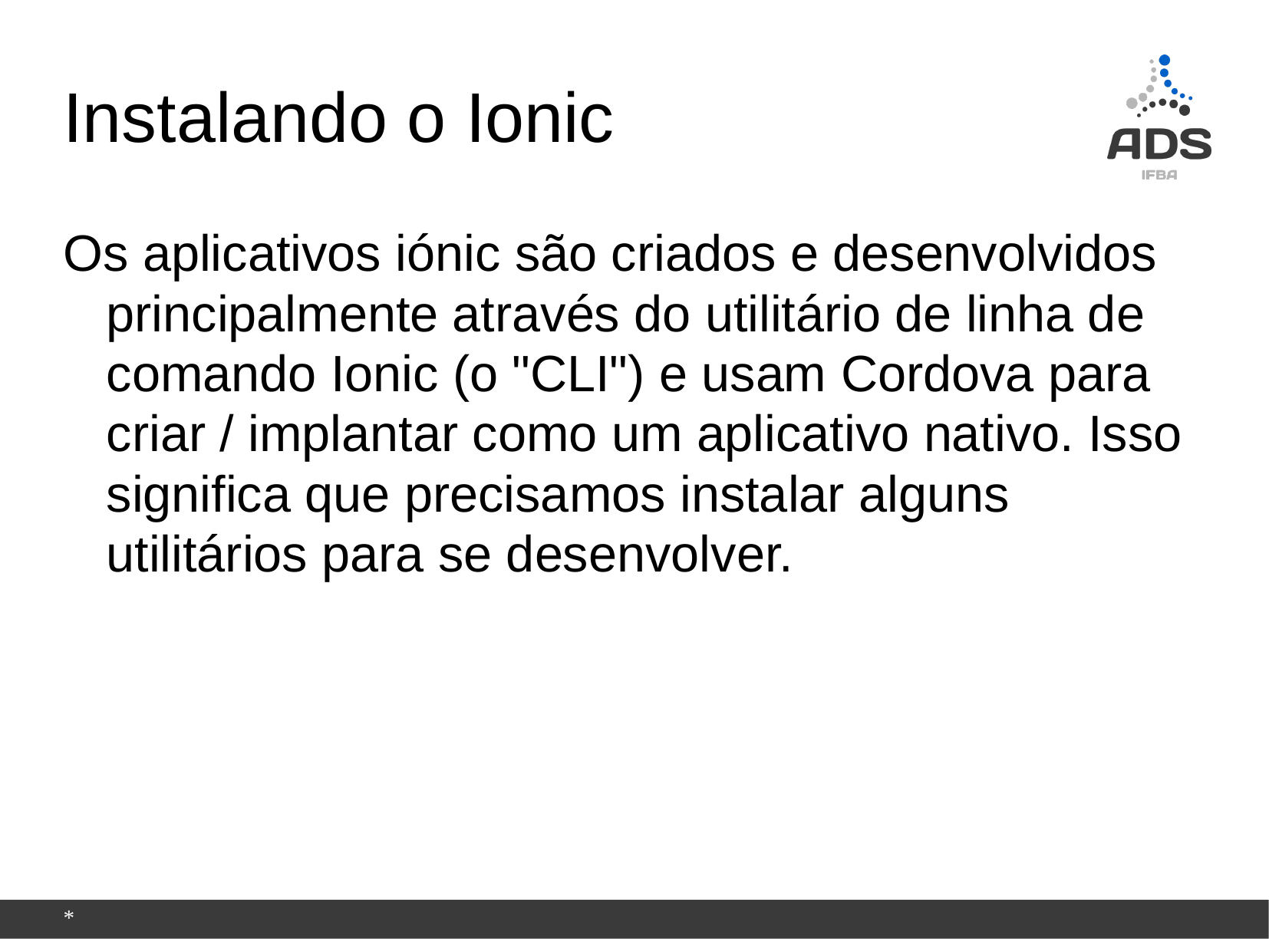

# Instalando o Ionic
Os aplicativos iónic são criados e desenvolvidos principalmente através do utilitário de linha de comando Ionic (o "CLI") e usam Cordova para criar / implantar como um aplicativo nativo. Isso significa que precisamos instalar alguns utilitários para se desenvolver.
5